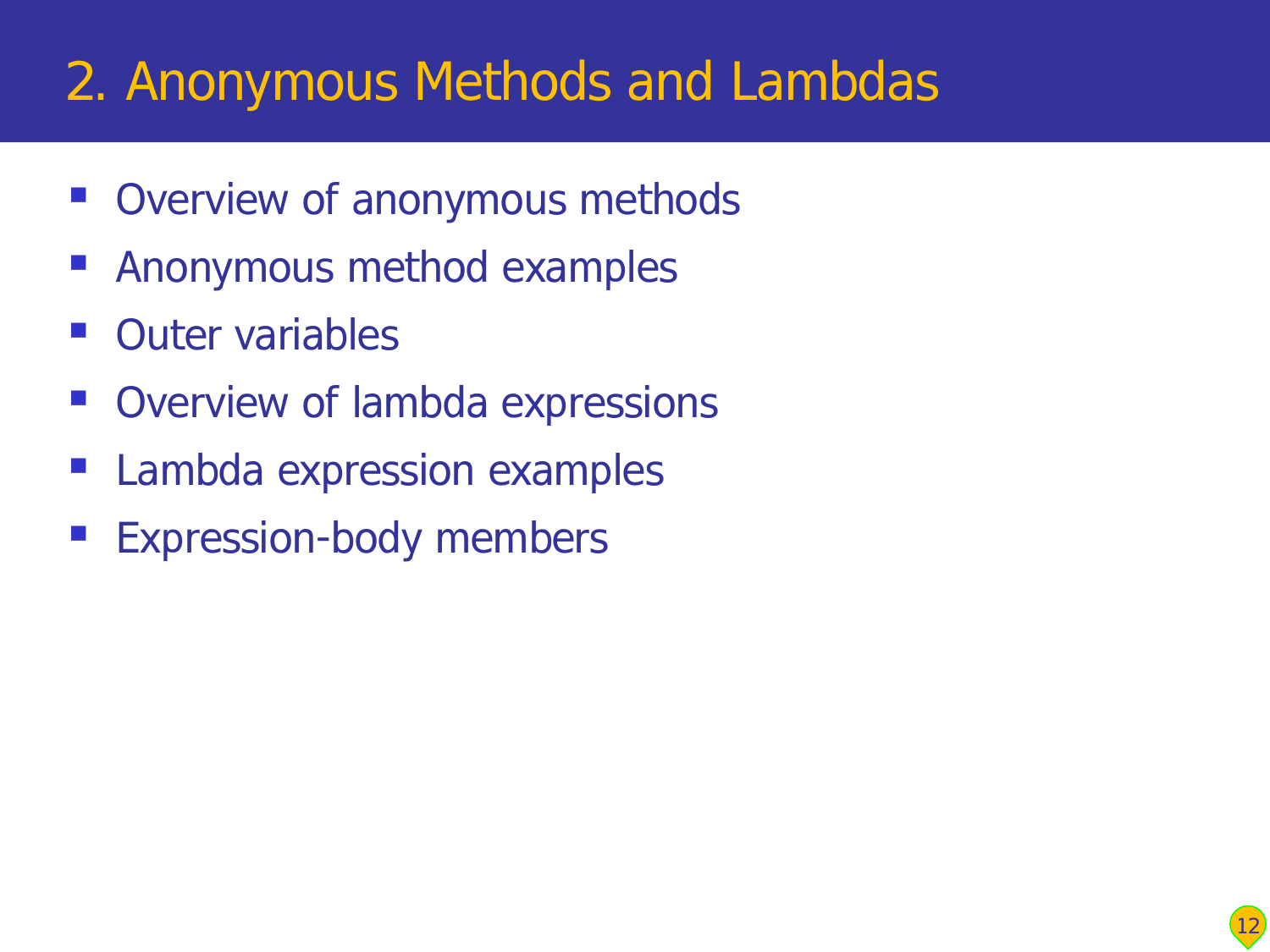

# 2. Anonymous Methods and Lambdas
Overview of anonymous methods
Anonymous method examples
Outer variables
Overview of lambda expressions
Lambda expression examples
Expression-body members
12